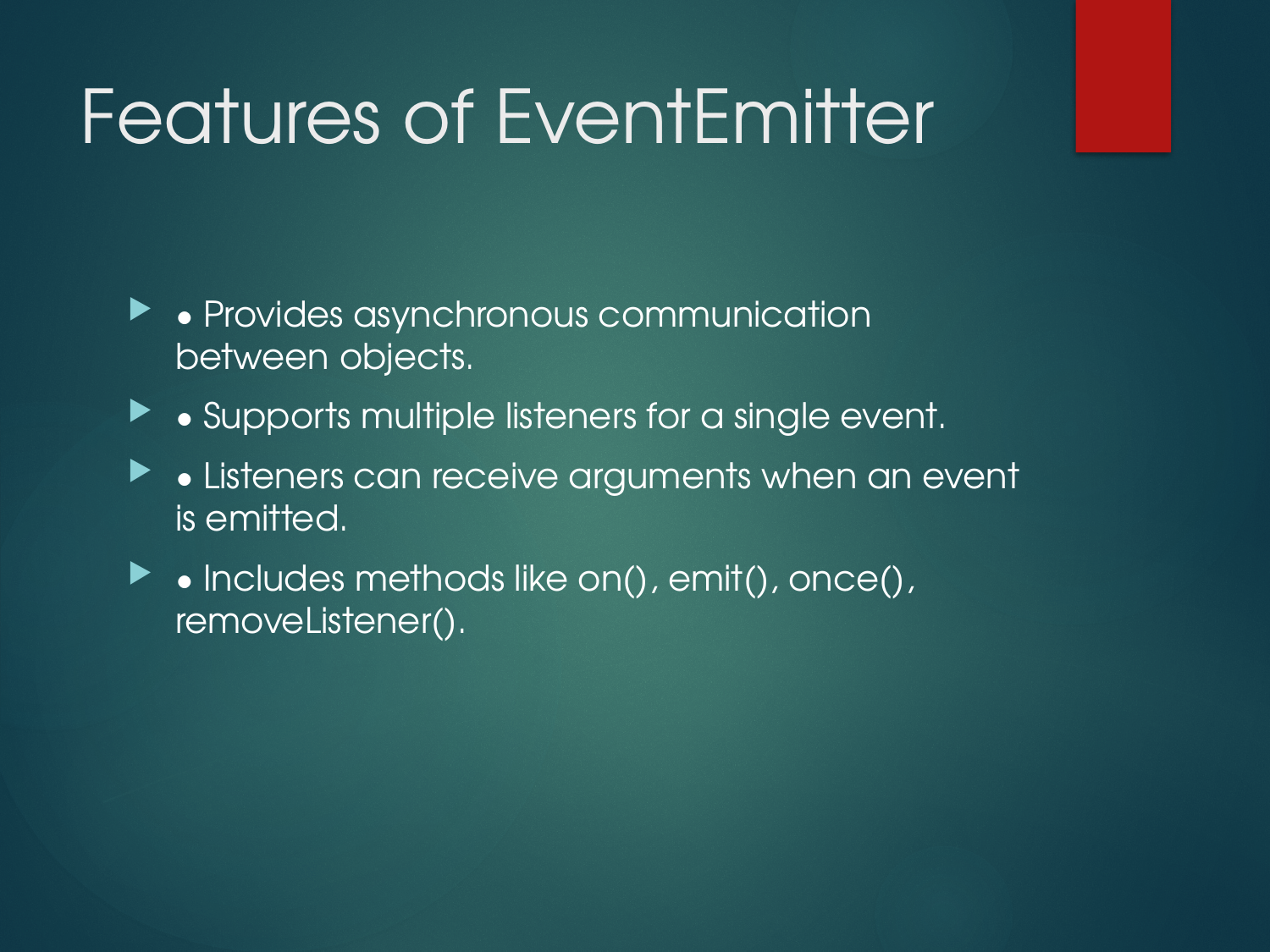

# Features of EventEmitter
• Provides asynchronous communication between objects.
• Supports multiple listeners for a single event.
• Listeners can receive arguments when an event is emitted.
• Includes methods like on(), emit(), once(), removeListener().